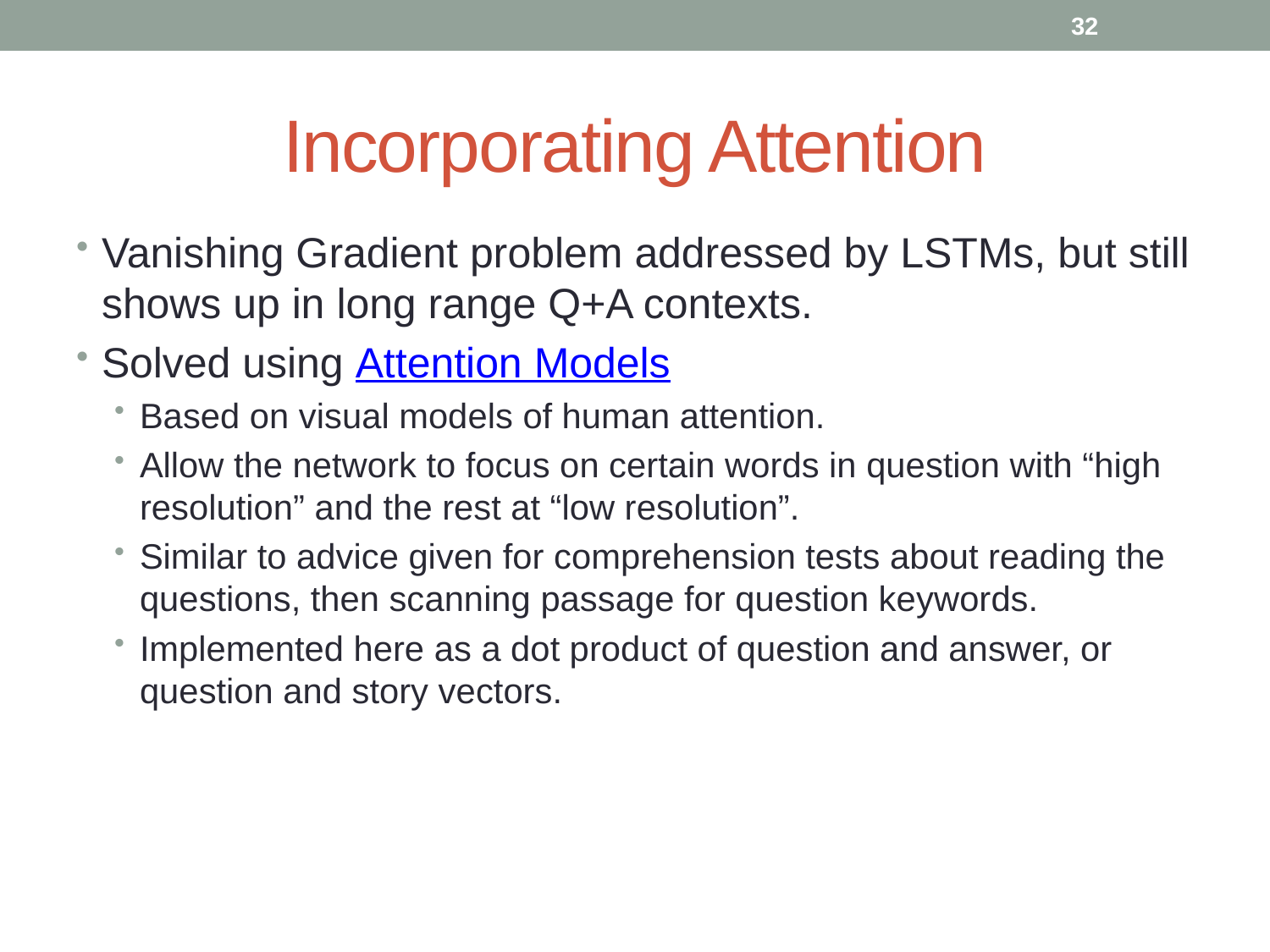

32
# Incorporating Attention
Vanishing Gradient problem addressed by LSTMs, but still shows up in long range Q+A contexts.
Solved using Attention Models
Based on visual models of human attention.
Allow the network to focus on certain words in question with “high resolution” and the rest at “low resolution”.
Similar to advice given for comprehension tests about reading the questions, then scanning passage for question keywords.
Implemented here as a dot product of question and answer, or question and story vectors.